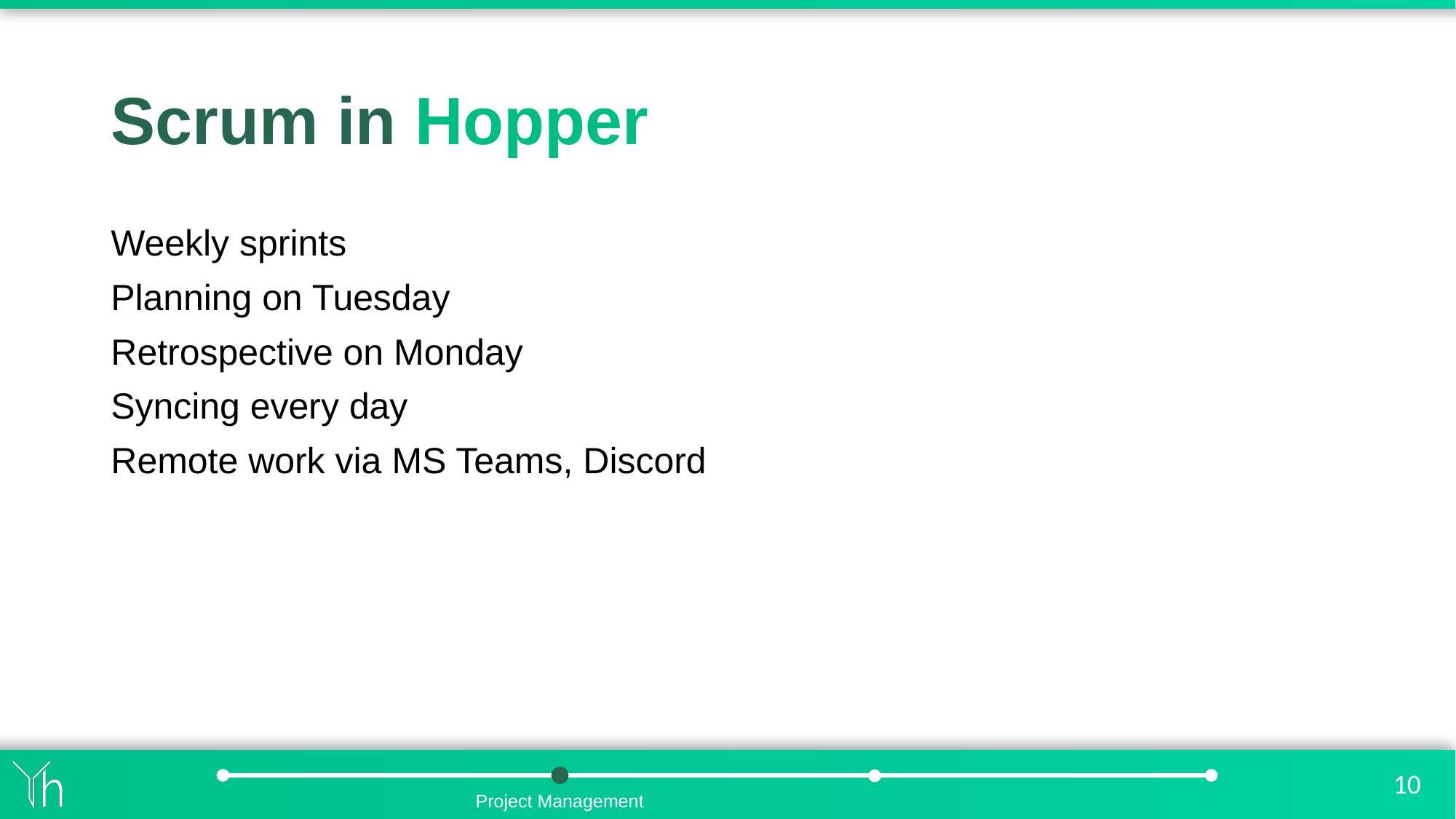

# Scrum in Hopper
Weekly sprints
Planning on Tuesday
Retrospective on Monday
Syncing every day
Remote work via MS Teams, Discord

Project Management